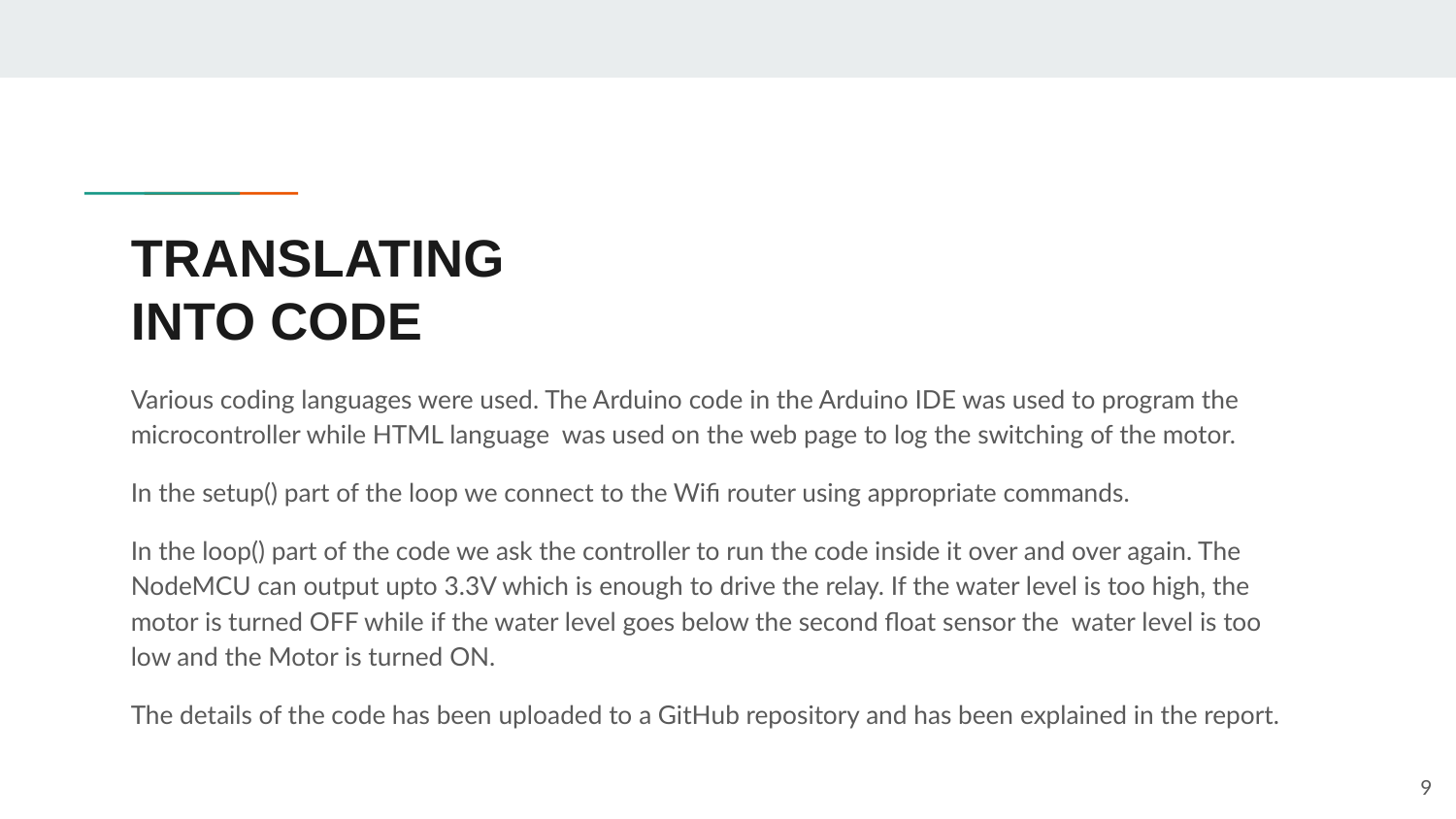

# TRANSLATING INTO CODE
Various coding languages were used. The Arduino code in the Arduino IDE was used to program the microcontroller while HTML language  was used on the web page to log the switching of the motor.
In the setup() part of the loop we connect to the Wifi router using appropriate commands.
In the loop() part of the code we ask the controller to run the code inside it over and over again. The NodeMCU can output upto 3.3V which is enough to drive the relay. If the water level is too high, the motor is turned OFF while if the water level goes below the second float sensor the  water level is too low and the Motor is turned ON.
The details of the code has been uploaded to a GitHub repository and has been explained in the report.
9